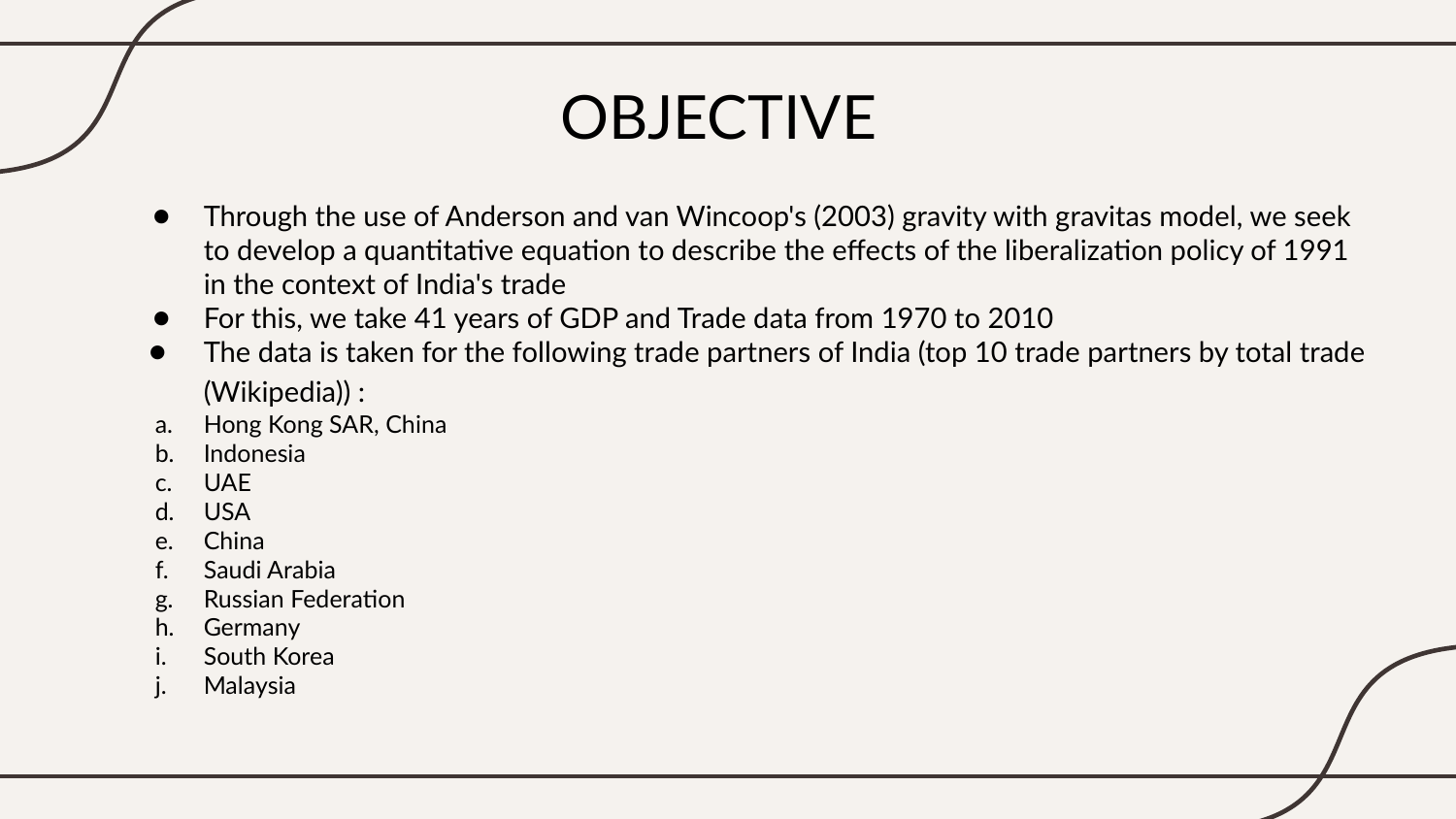

# OBJECTIVE
Through the use of Anderson and van Wincoop's (2003) gravity with gravitas model, we seek to develop a quantitative equation to describe the effects of the liberalization policy of 1991 in the context of India's trade
For this, we take 41 years of GDP and Trade data from 1970 to 2010
The data is taken for the following trade partners of India (top 10 trade partners by total trade (Wikipedia)) :
Hong Kong SAR, China
Indonesia
UAE
USA
China
Saudi Arabia
Russian Federation
Germany
South Korea
Malaysia